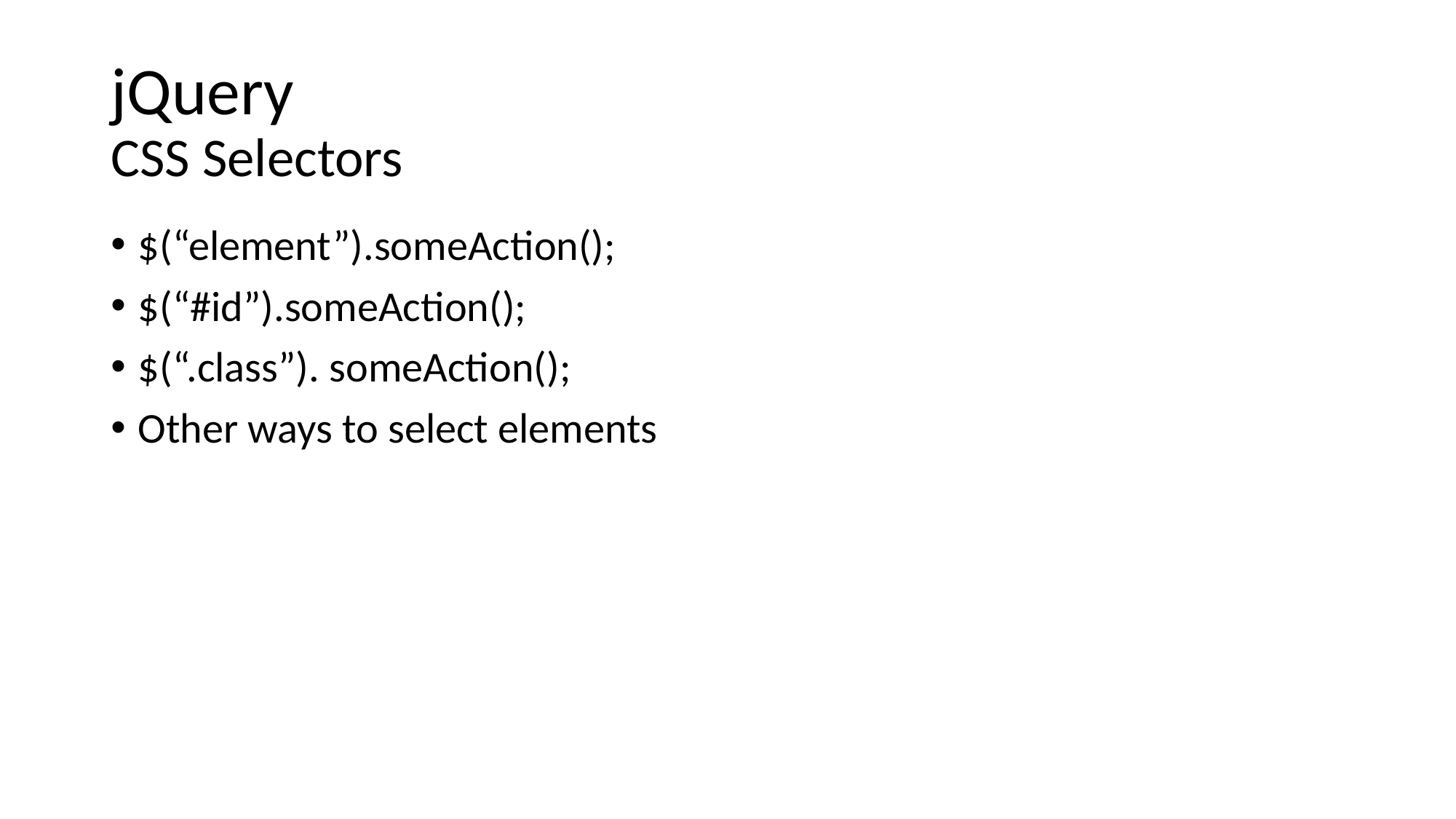

# jQuery CSS Selectors
$(“element”).someAction();
$(“#id”).someAction();
$(“.class”). someAction();
Other ways to select elements